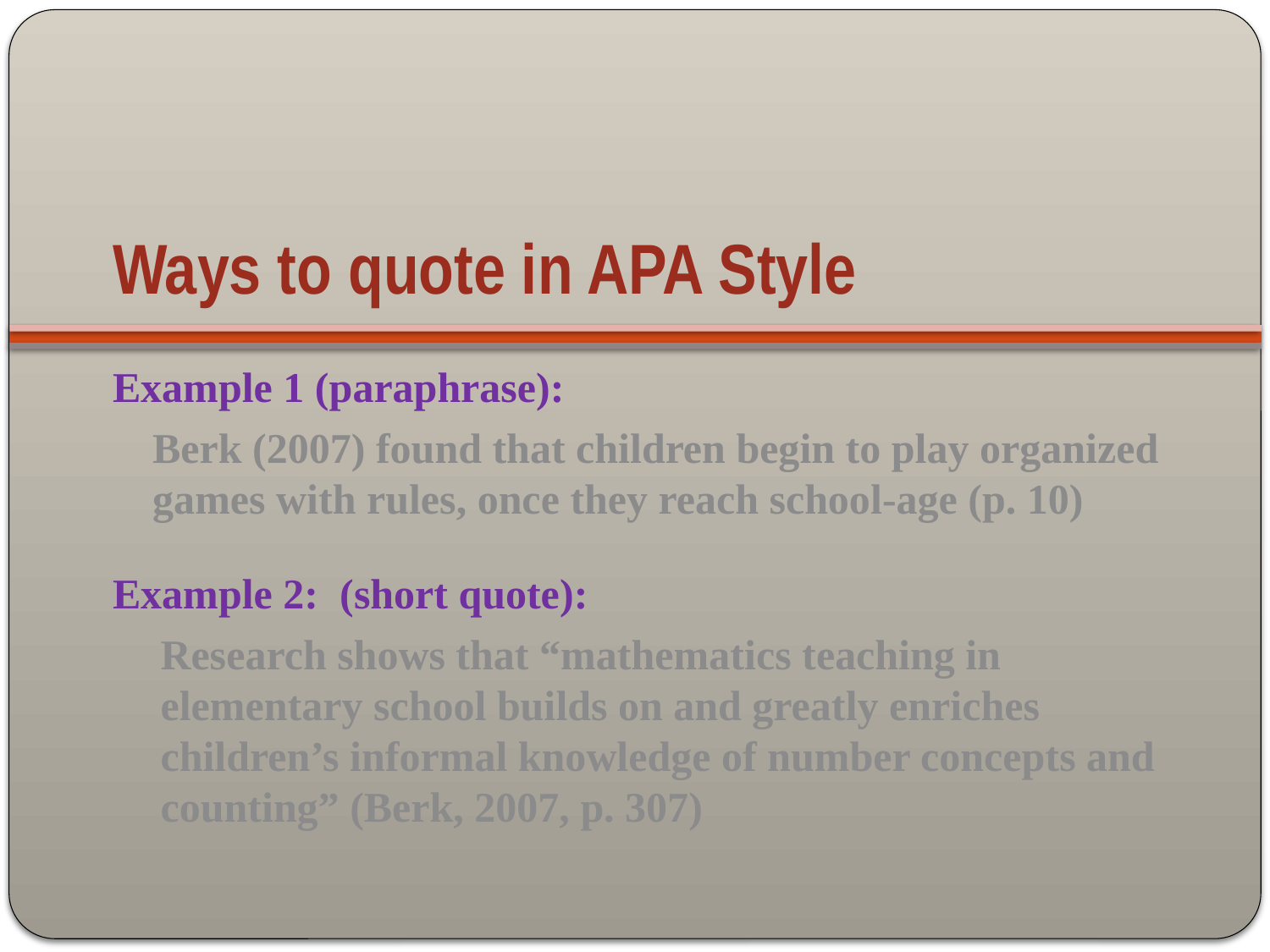

# Ways to quote in APA Style
Example 1 (paraphrase):
Berk (2007) found that children begin to play organized games with rules, once they reach school-age (p. 10)

Example 2:  (short quote):
Research shows that “mathematics teaching in elementary school builds on and greatly enriches children’s informal knowledge of number concepts and counting” (Berk, 2007, p. 307)